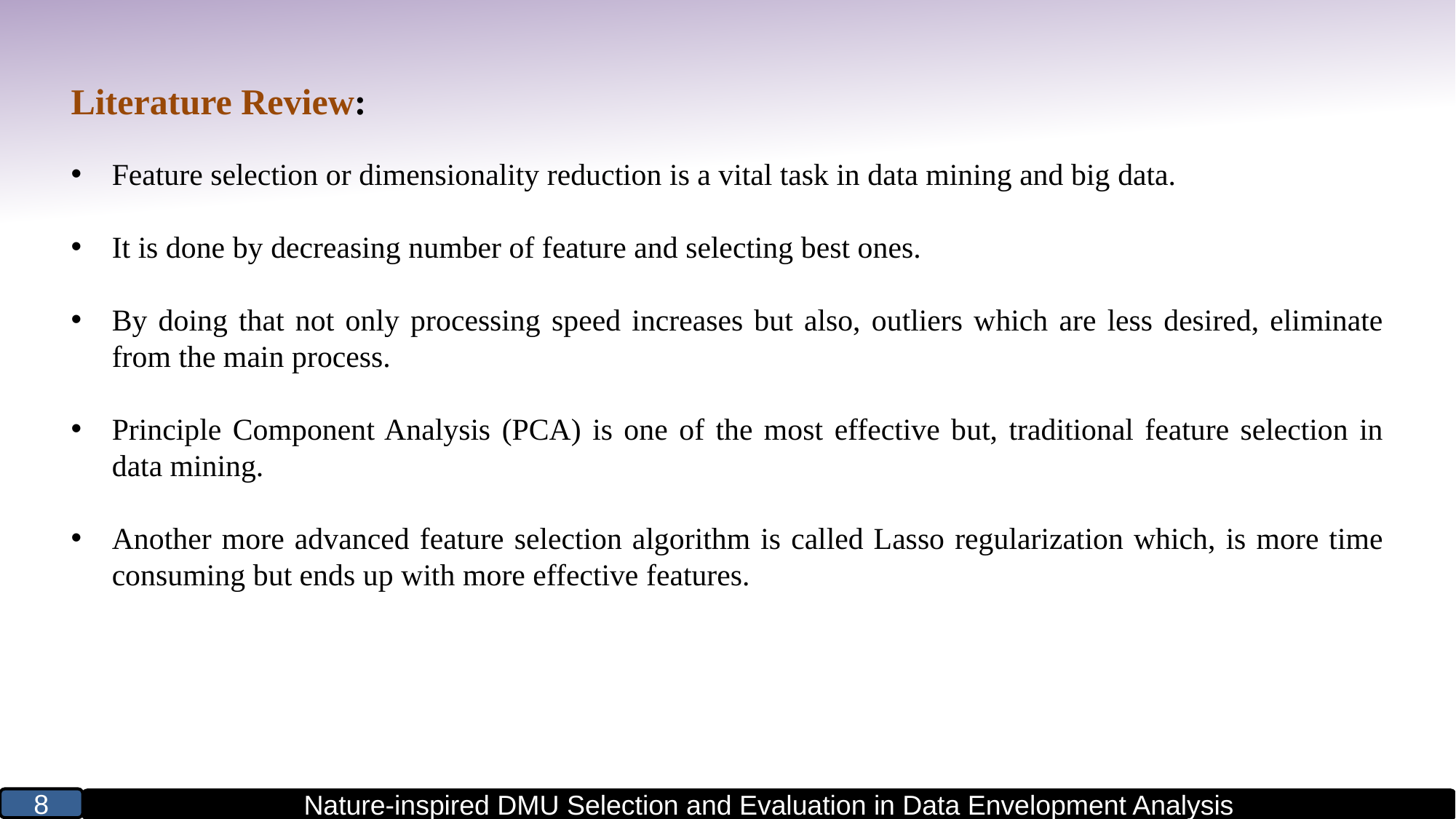

Literature Review:

Feature selection or dimensionality reduction is a vital task in data mining and big data.

It is done by decreasing number of feature and selecting best ones.

By doing that not only processing speed increases but also, outliers which are less desired, eliminate from the main process.

Principle Component Analysis (PCA) is one of the most effective but, traditional feature selection in data mining.

Another more advanced feature selection algorithm is called Lasso regularization which, is more time consuming but ends up with more effective features.
8
Nature-inspired DMU Selection and Evaluation in Data Envelopment Analysis